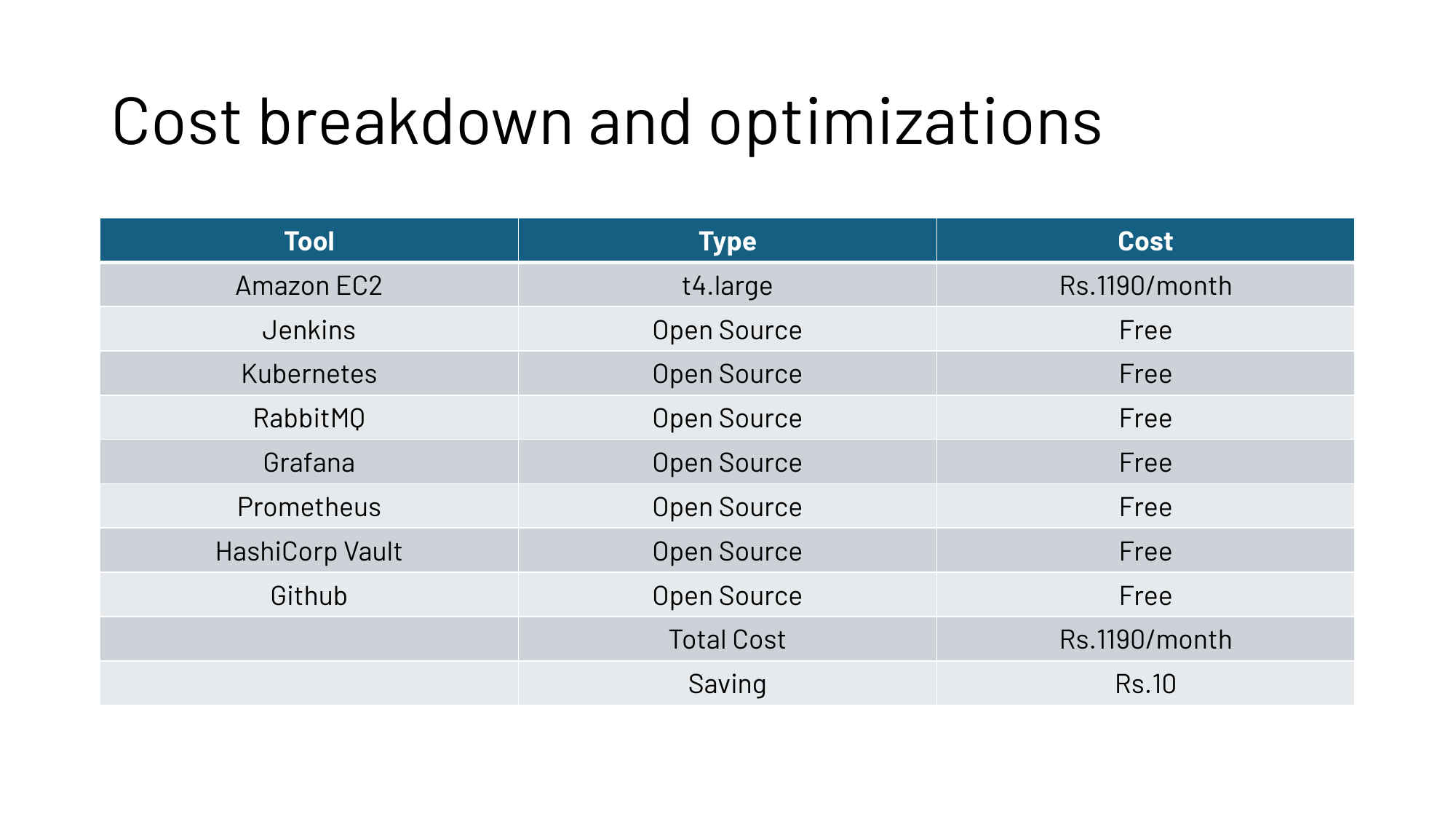

# Cost breakdown and optimizations
| Tool | Type | Cost |
| --- | --- | --- |
| Amazon EC2 | t4.large | Rs.1190/month |
| Jenkins | Open Source | Free |
| Kubernetes | Open Source | Free |
| RabbitMQ | Open Source | Free |
| Grafana | Open Source | Free |
| Prometheus | Open Source | Free |
| HashiCorp Vault | Open Source | Free |
| Github | Open Source | Free |
|  | Total Cost | Rs.1190/month |
|  | Saving | Rs.10 |